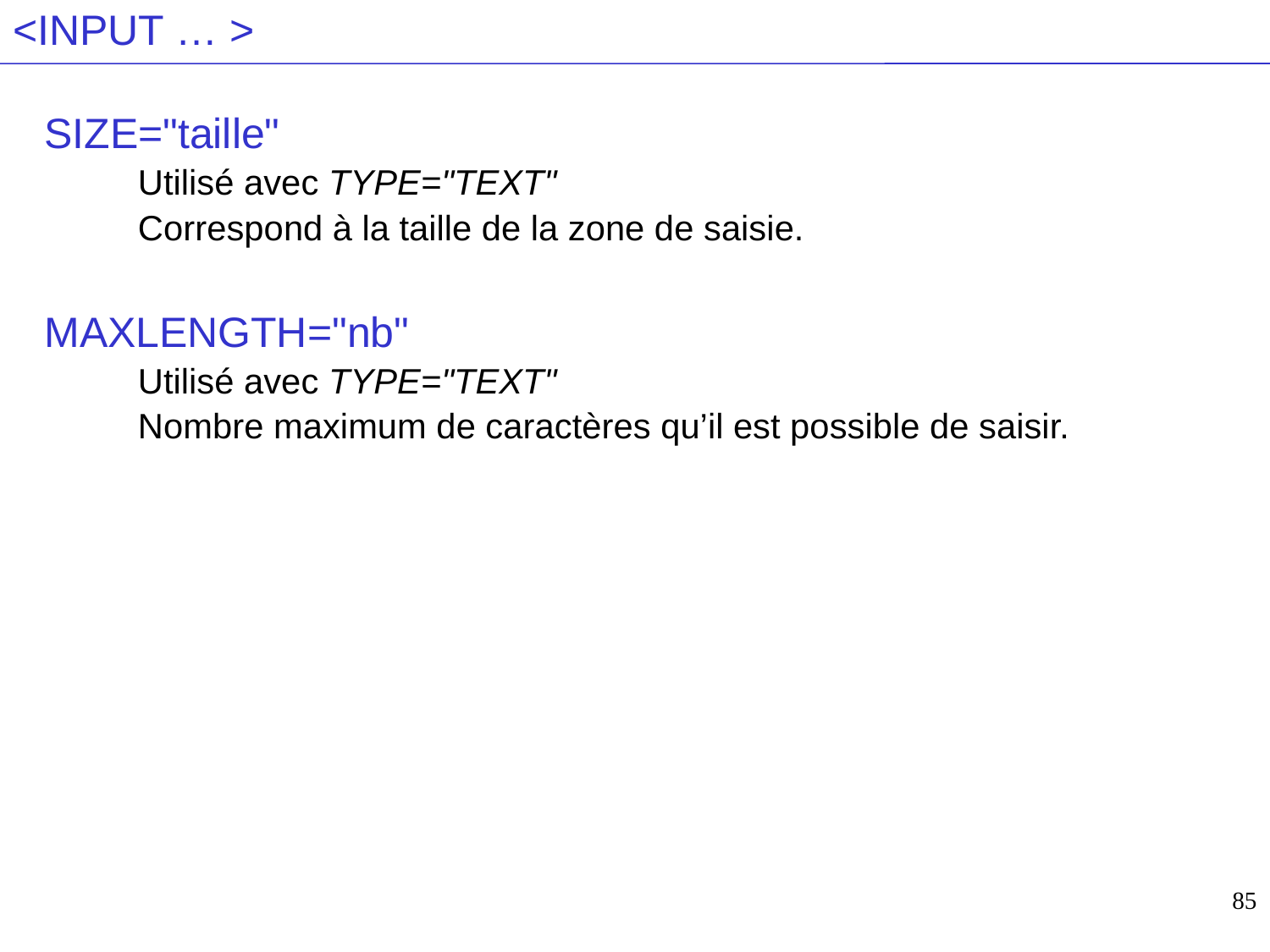

# <INPUT … >
SIZE="taille"
Utilisé avec TYPE="TEXT"
Correspond à la taille de la zone de saisie.

MAXLENGTH="nb"
Utilisé avec TYPE="TEXT"
Nombre maximum de caractères qu’il est possible de saisir.
85